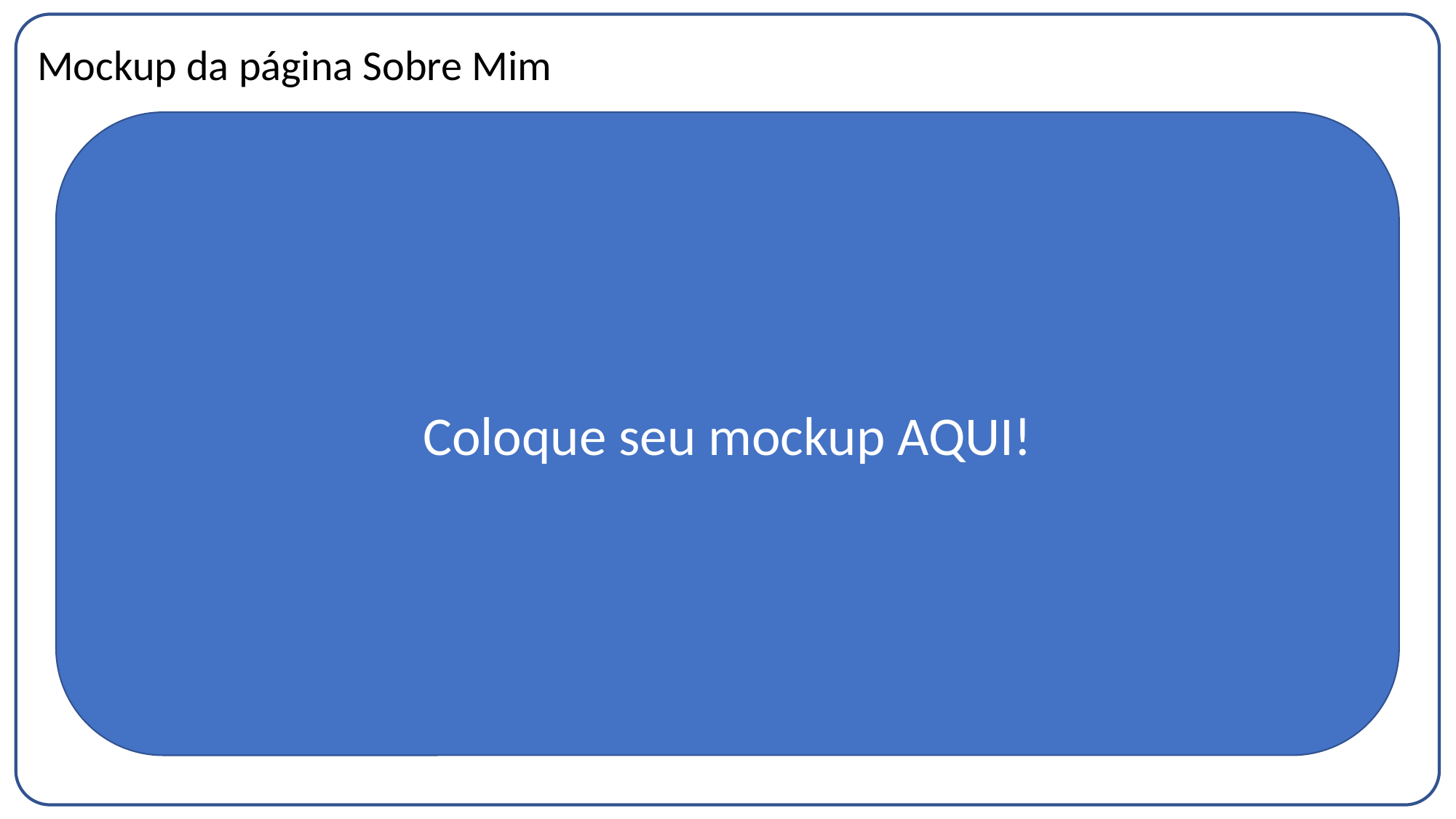

# Mockup da página Sobre Mim

Coloque seu mockup AQUI!